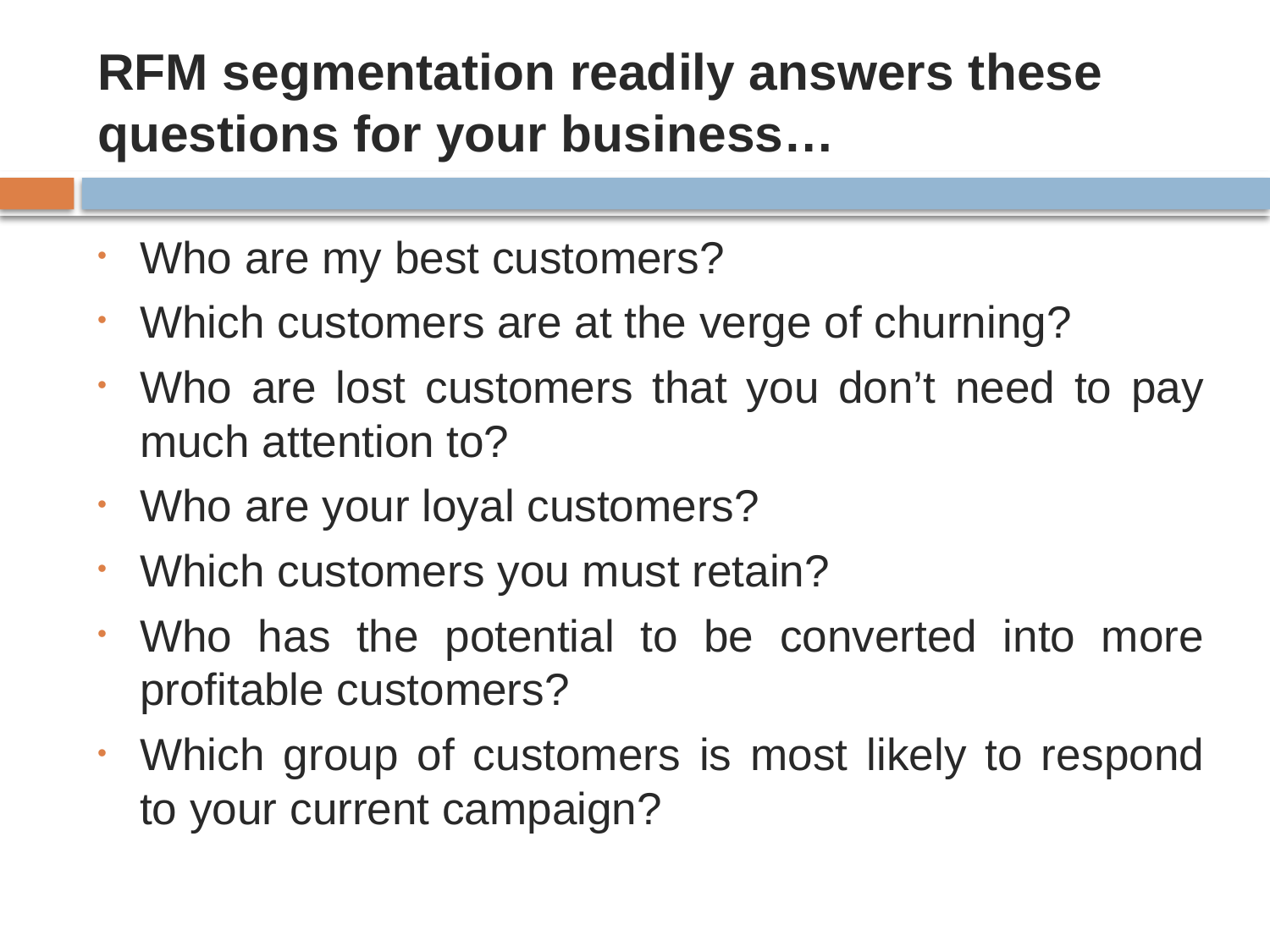

# RFM segmentation readily answers these questions for your business…
Who are my best customers?
Which customers are at the verge of churning?
Who are lost customers that you don’t need to pay much attention to?
Who are your loyal customers?
Which customers you must retain?
Who has the potential to be converted into more profitable customers?
Which group of customers is most likely to respond to your current campaign?